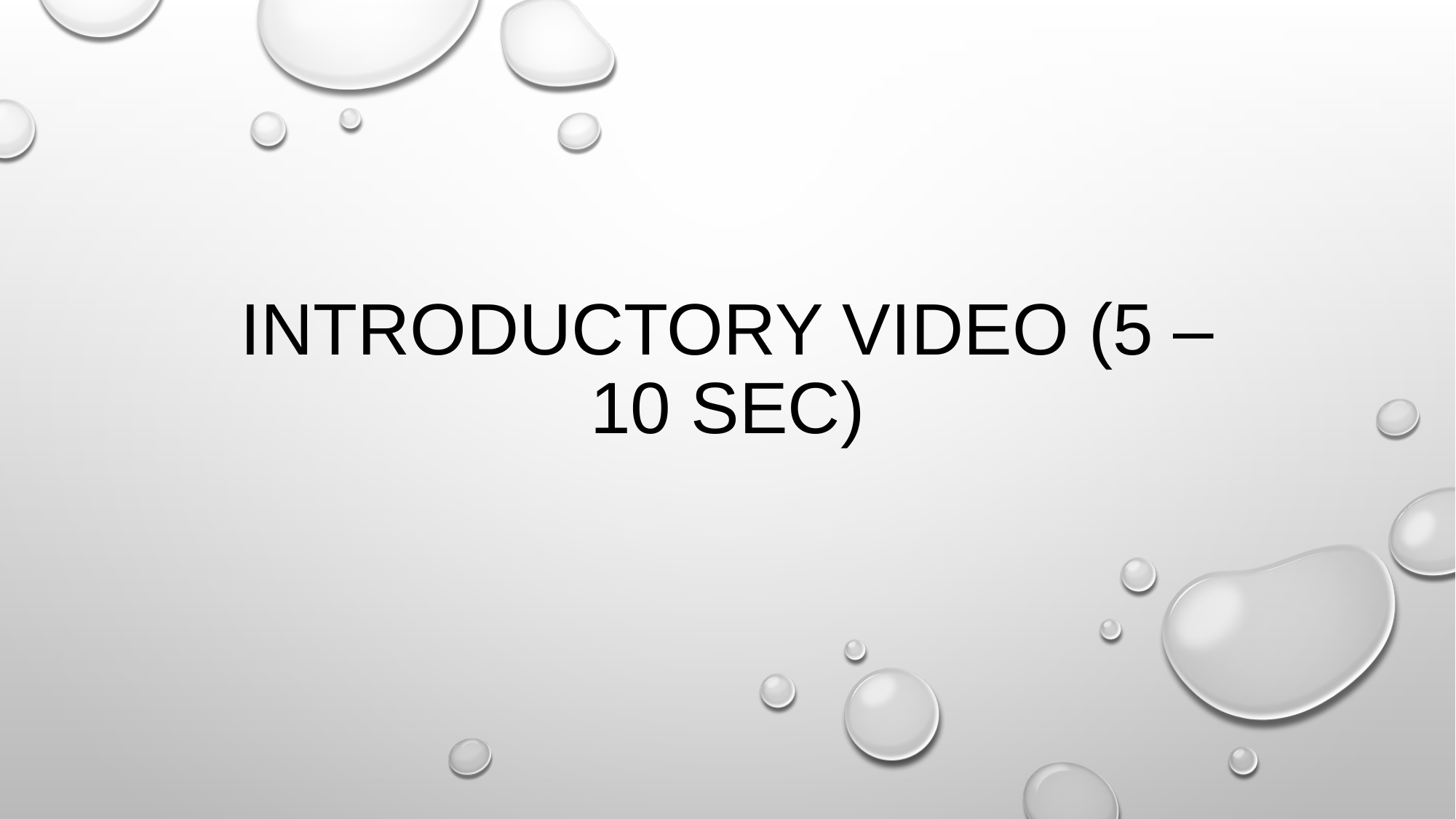

# INTRODUCTORY VIDEO (5 – 10 sec)